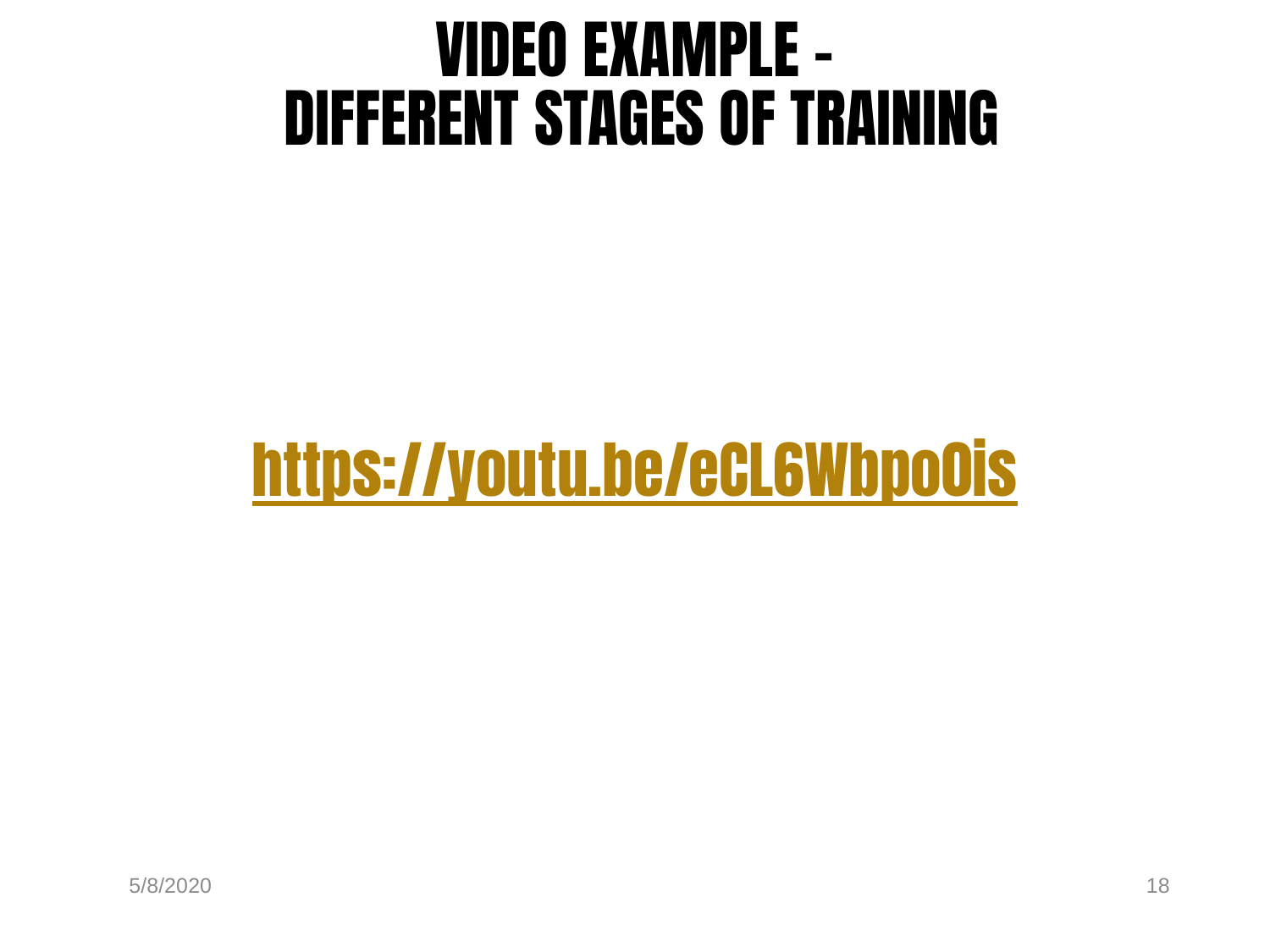

# Video Example – different stages of training
https://youtu.be/eCL6Wbpo0is
18
5/8/2020